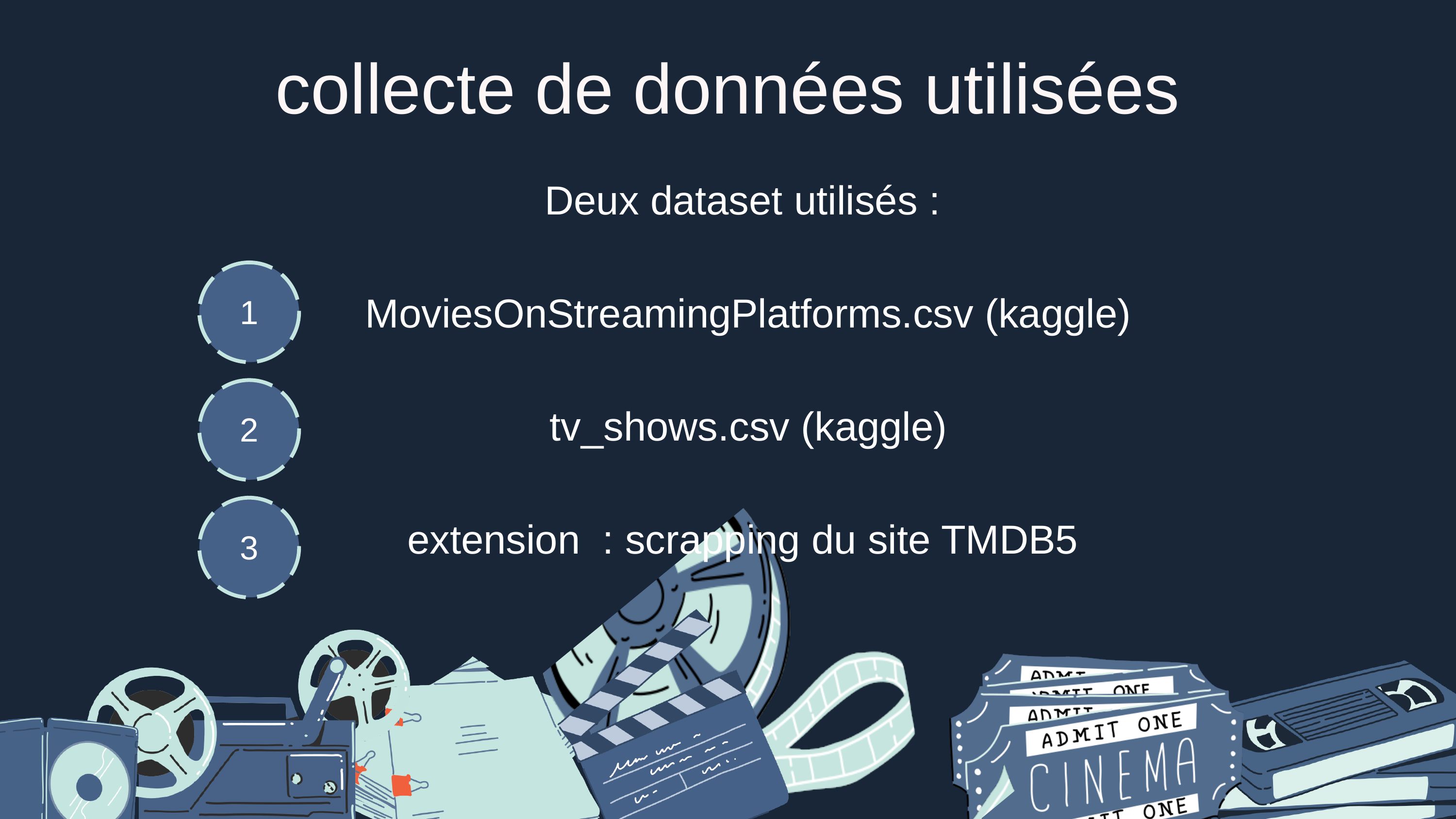

collecte de données utilisées
Deux dataset utilisés :

MoviesOnStreamingPlatforms.csv (kaggle)

tv_shows.csv (kaggle)

extension  : scrapping du site TMDB5

1

2

3